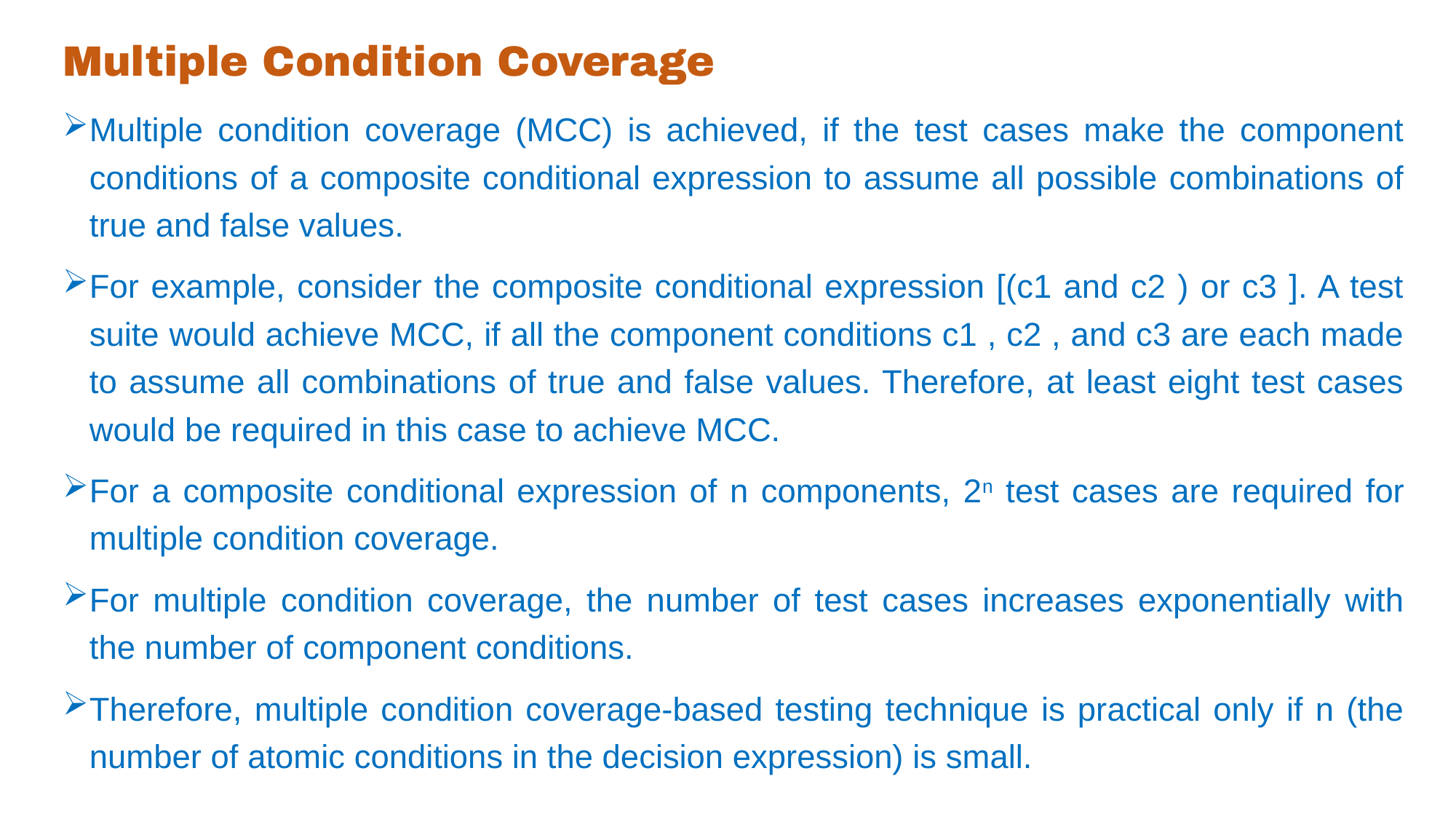

# Multiple Condition Coverage
Multiple condition coverage (MCC) is achieved, if the test cases make the component conditions of a composite conditional expression to assume all possible combinations of true and false values.
For example, consider the composite conditional expression [(c1 and c2 ) or c3 ]. A test suite would achieve MCC, if all the component conditions c1 , c2 , and c3 are each made to assume all combinations of true and false values. Therefore, at least eight test cases would be required in this case to achieve MCC.
For a composite conditional expression of n components, 2n test cases are required for multiple condition coverage.
For multiple condition coverage, the number of test cases increases exponentially with the number of component conditions.
Therefore, multiple condition coverage-based testing technique is practical only if n (the number of atomic conditions in the decision expression) is small.